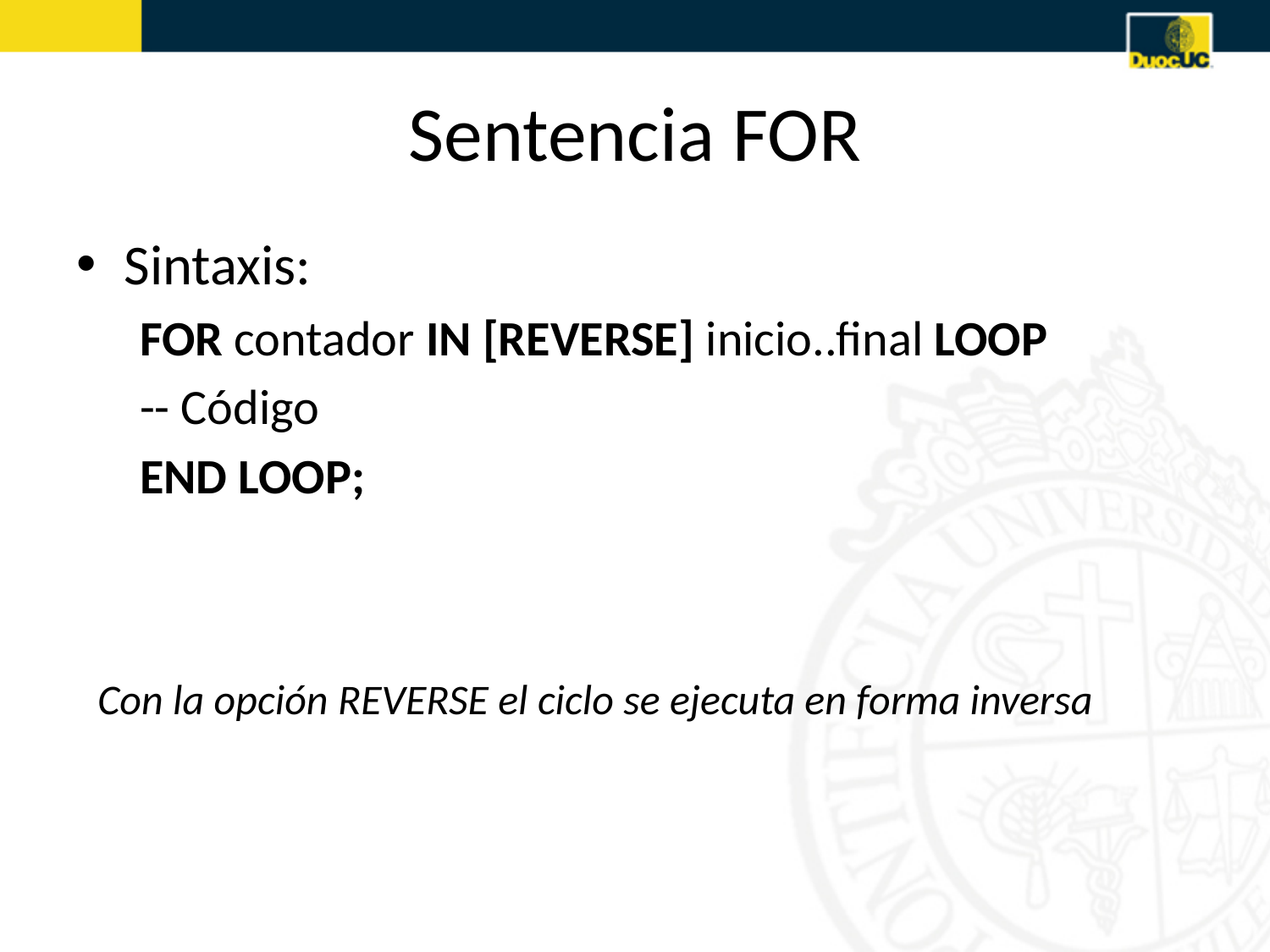

# Sentencia FOR
Sintaxis:
FOR contador IN [REVERSE] inicio..final LOOP
-- Código
END LOOP;
Con la opción REVERSE el ciclo se ejecuta en forma inversa